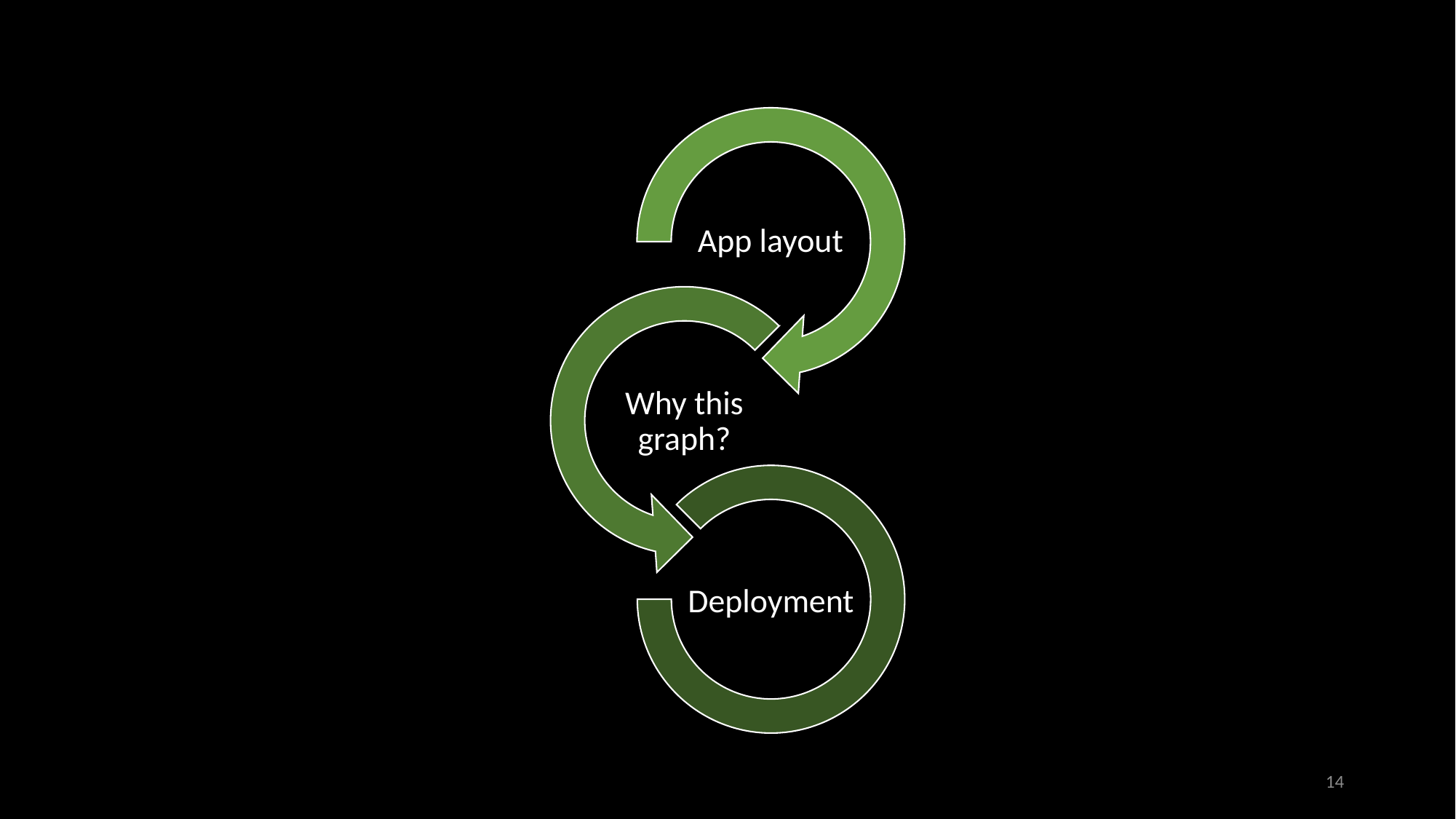

App layout
Why this graph?
Deployment
14